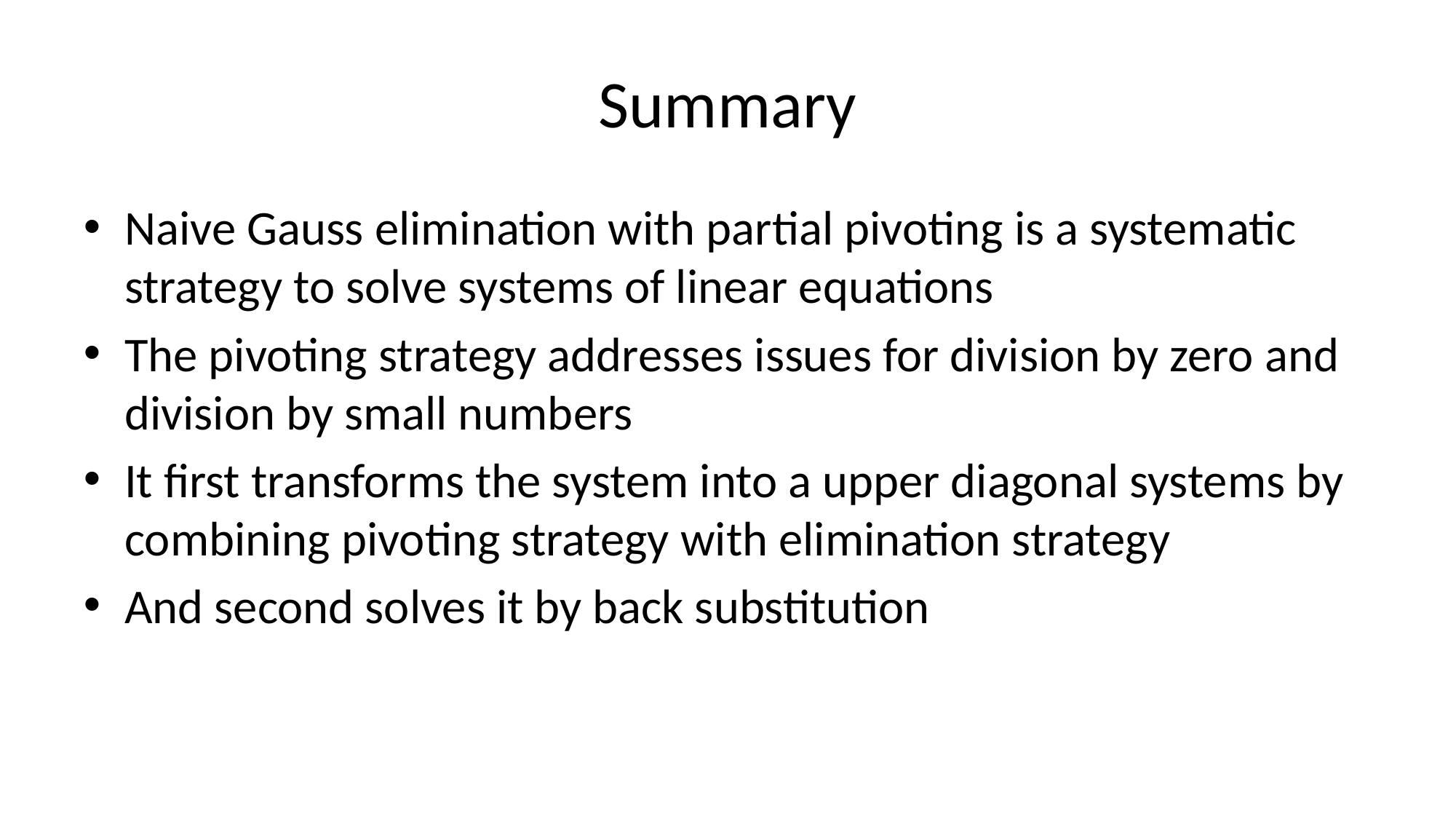

# Summary
Naive Gauss elimination with partial pivoting is a systematic strategy to solve systems of linear equations
The pivoting strategy addresses issues for division by zero and division by small numbers
It first transforms the system into a upper diagonal systems by combining pivoting strategy with elimination strategy
And second solves it by back substitution